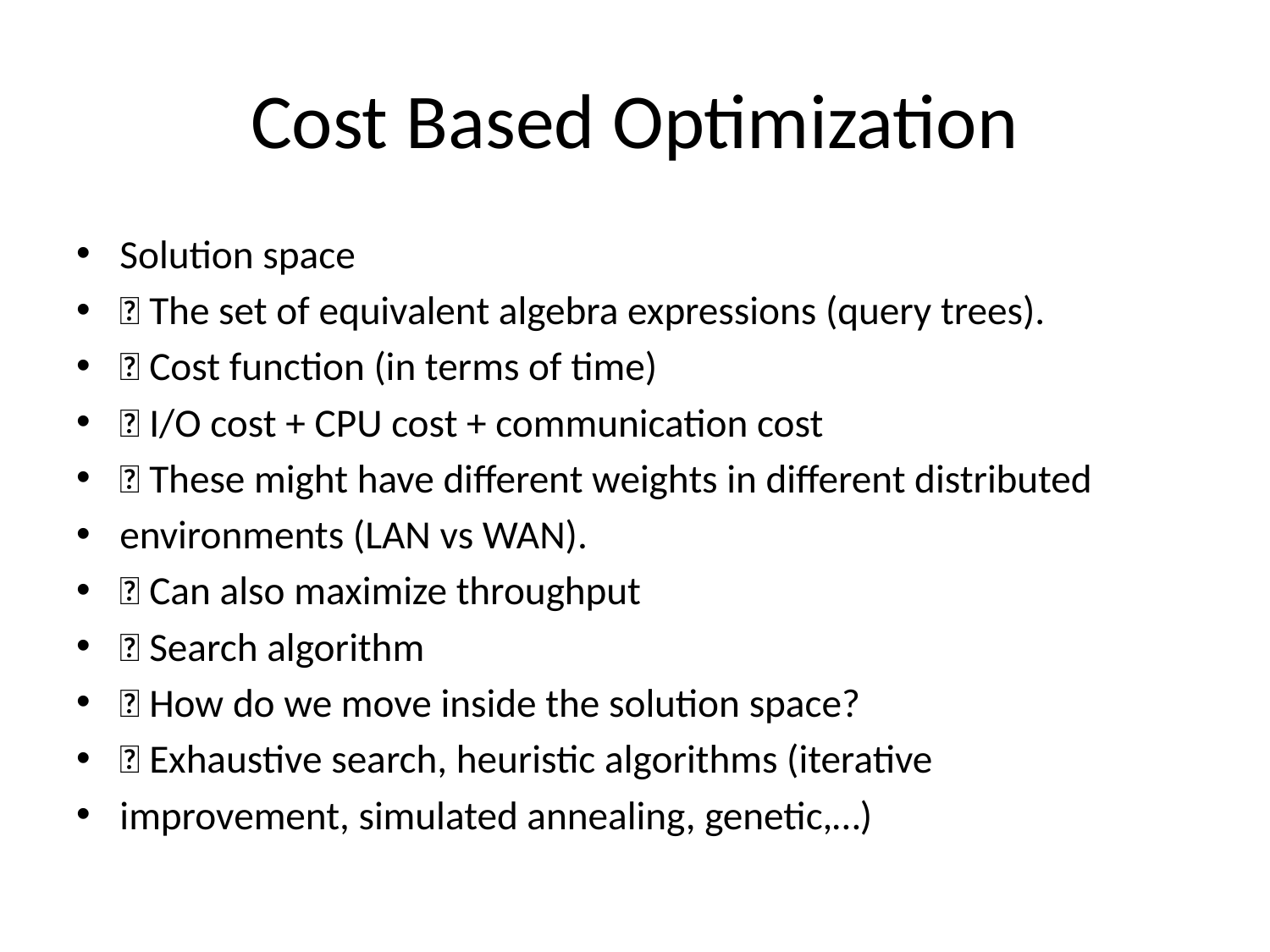

# Cost Based Optimization
Solution space
􀂯 The set of equivalent algebra expressions (query trees).
􀁑 Cost function (in terms of time)
􀂯 I/O cost + CPU cost + communication cost
􀂯 These might have different weights in different distributed
environments (LAN vs WAN).
􀂯 Can also maximize throughput
􀁑 Search algorithm
􀂯 How do we move inside the solution space?
􀂯 Exhaustive search, heuristic algorithms (iterative
improvement, simulated annealing, genetic,…)